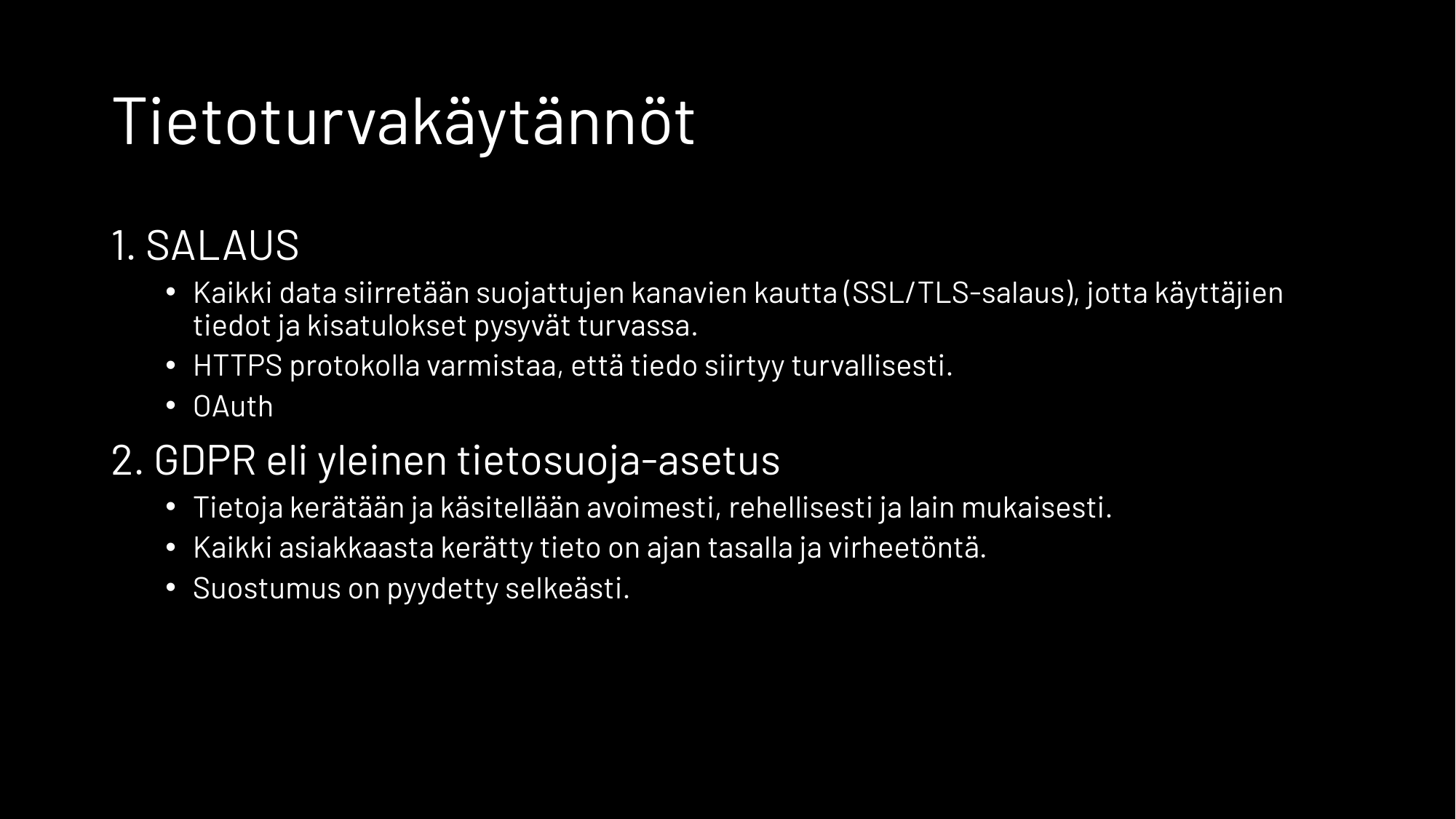

# Tietoturvakäytännöt
1. SALAUS
Kaikki data siirretään suojattujen kanavien kautta (SSL/TLS-salaus), jotta käyttäjien tiedot ja kisatulokset pysyvät turvassa.
HTTPS protokolla varmistaa, että tiedo siirtyy turvallisesti.
OAuth
2. GDPR eli yleinen tietosuoja-asetus
Tietoja kerätään ja käsitellään avoimesti, rehellisesti ja lain mukaisesti.
Kaikki asiakkaasta kerätty tieto on ajan tasalla ja virheetöntä.
Suostumus on pyydetty selkeästi.